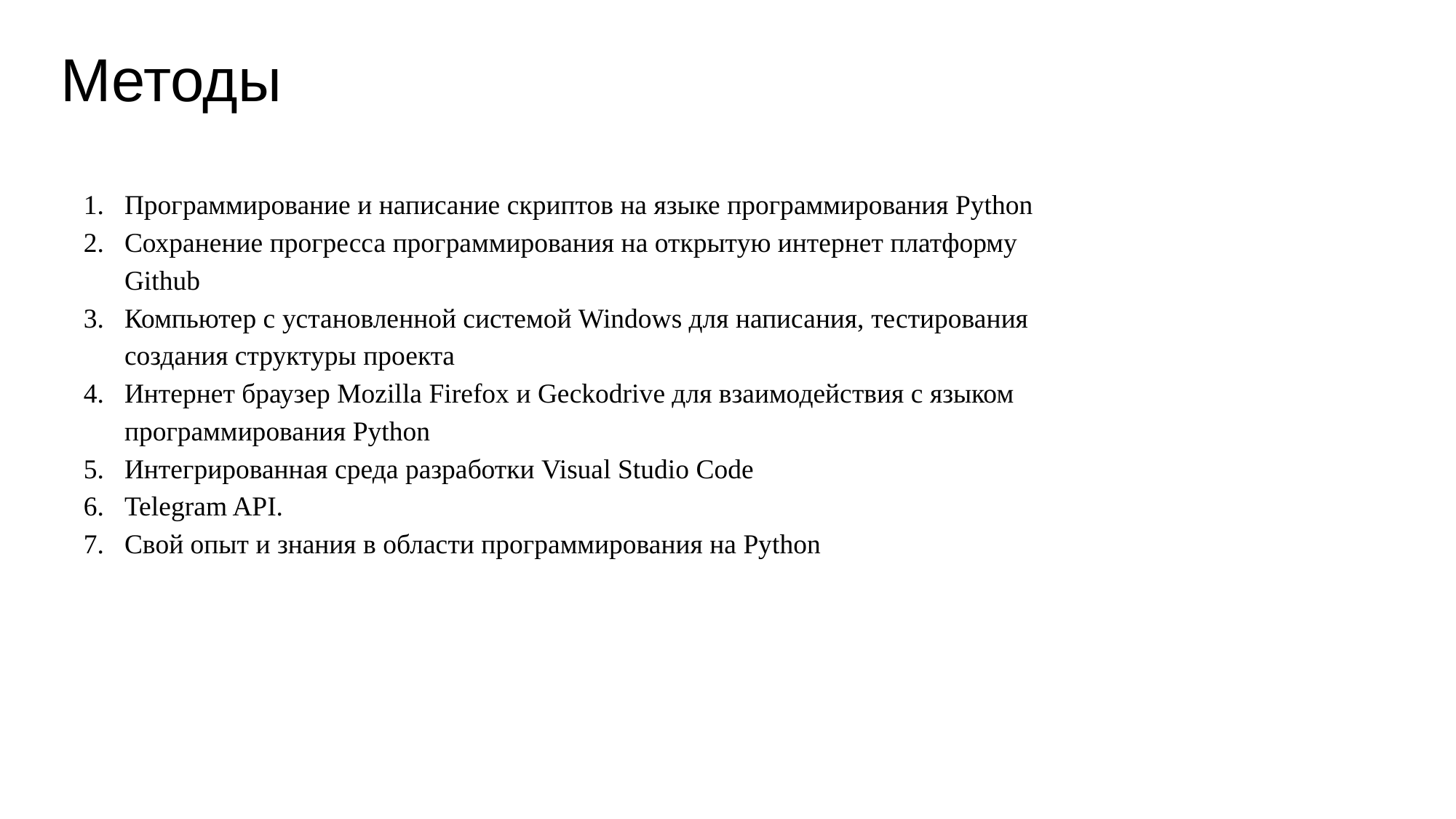

Методы
Программирование и написание скриптов на языке программирования Python
Сохранение прогресса программирования на открытую интернет платформу Github
Компьютер с установленной системой Windows для написания, тестирования создания структуры проекта
Интернет браузер Mozilla Firefox и Geckodrive для взаимодействия с языком программирования Python
Интегрированная среда разработки Visual Studio Code
Telegram API.
Свой опыт и знания в области программирования на Python